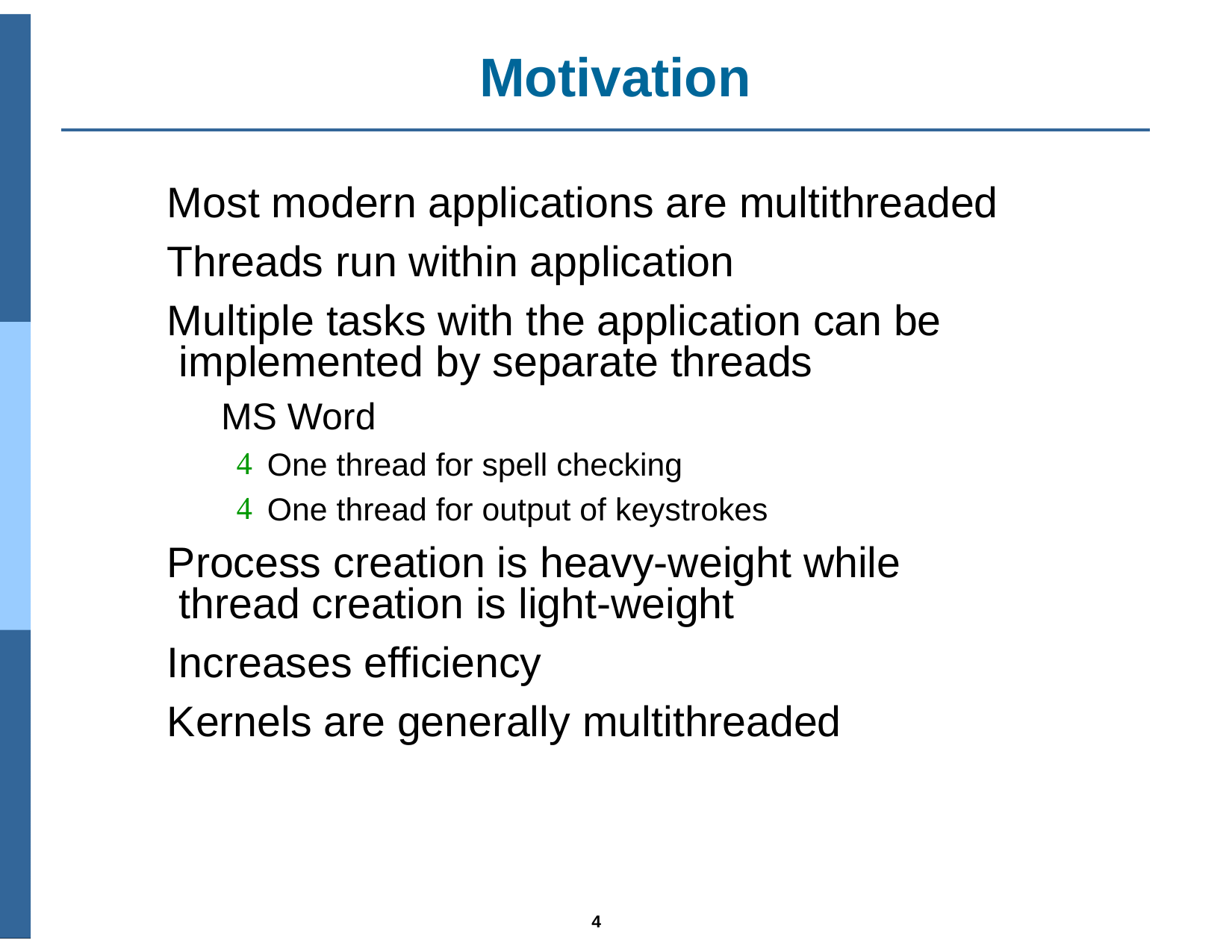

# Motivation
Most modern applications are multithreaded
Threads run within application
Multiple tasks with the application can be  implemented by separate threads
MS Word
One thread for spell checking
One thread for output of keystrokes
Process creation is heavy-weight while  thread creation is light-weight
Increases efficiency
Kernels are generally multithreaded
4